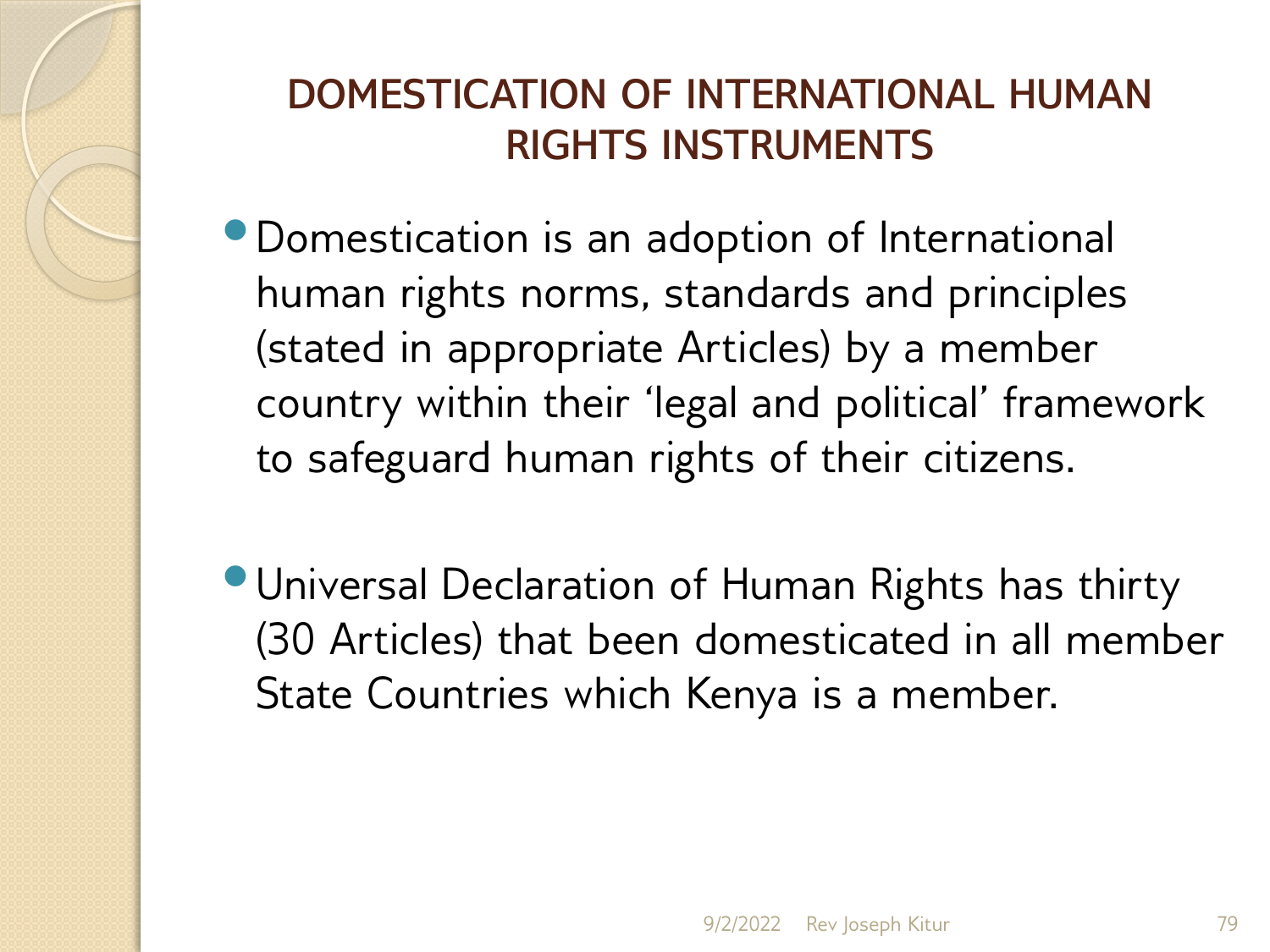

# DOMESTICATION OF INTERNATIONAL HUMAN RIGHTS INSTRUMENTS
Domestication is an adoption of International human rights norms, standards and principles (stated in appropriate Articles) by a member country within their ‘legal and political’ framework to safeguard human rights of their citizens.

Universal Declaration of Human Rights has thirty (30 Articles) that been domesticated in all member State Countries which Kenya is a member.

9/2/2022
Rev Joseph Kitur
79